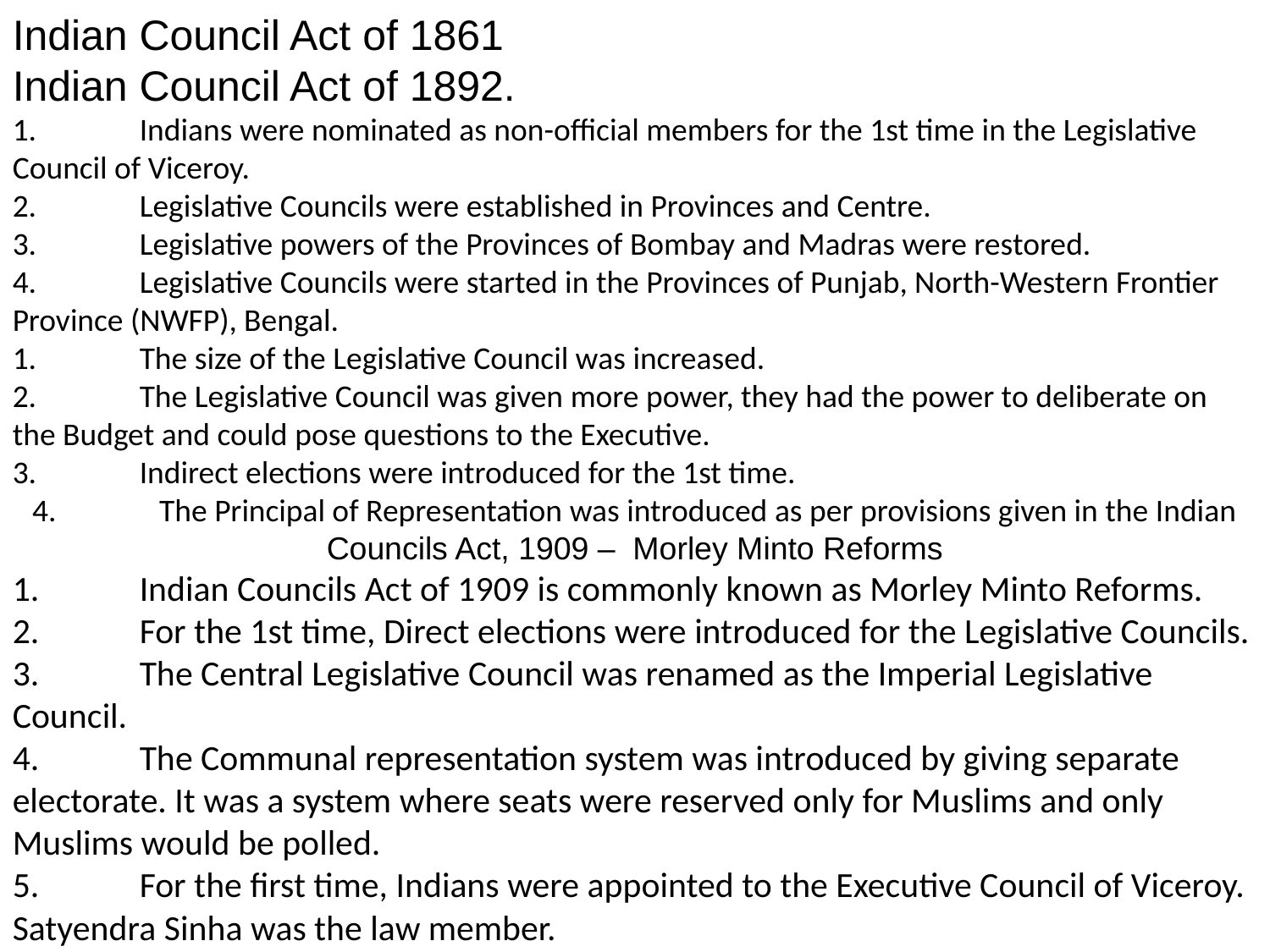

Indian Council Act of 1861
Indian Council Act of 1892.
1.	Indians were nominated as non-official members for the 1st time in the Legislative Council of Viceroy.
2.	Legislative Councils were established in Provinces and Centre.
3.	Legislative powers of the Provinces of Bombay and Madras were restored.
4.	Legislative Councils were started in the Provinces of Punjab, North-Western Frontier Province (NWFP), Bengal.
1.	The size of the Legislative Council was increased.
2.	The Legislative Council was given more power, they had the power to deliberate on the Budget and could pose questions to the Executive.
3.	Indirect elections were introduced for the 1st time.
4.	The Principal of Representation was introduced as per provisions given in the Indian Councils Act, 1909 –  Morley Minto Reforms
1.	Indian Councils Act of 1909 is commonly known as Morley Minto Reforms.
2.	For the 1st time, Direct elections were introduced for the Legislative Councils.
3.	The Central Legislative Council was renamed as the Imperial Legislative Council.
4.	The Communal representation system was introduced by giving separate electorate. It was a system where seats were reserved only for Muslims and only Muslims would be polled.
5.	For the first time, Indians were appointed to the Executive Council of Viceroy. Satyendra Sinha was the law member.